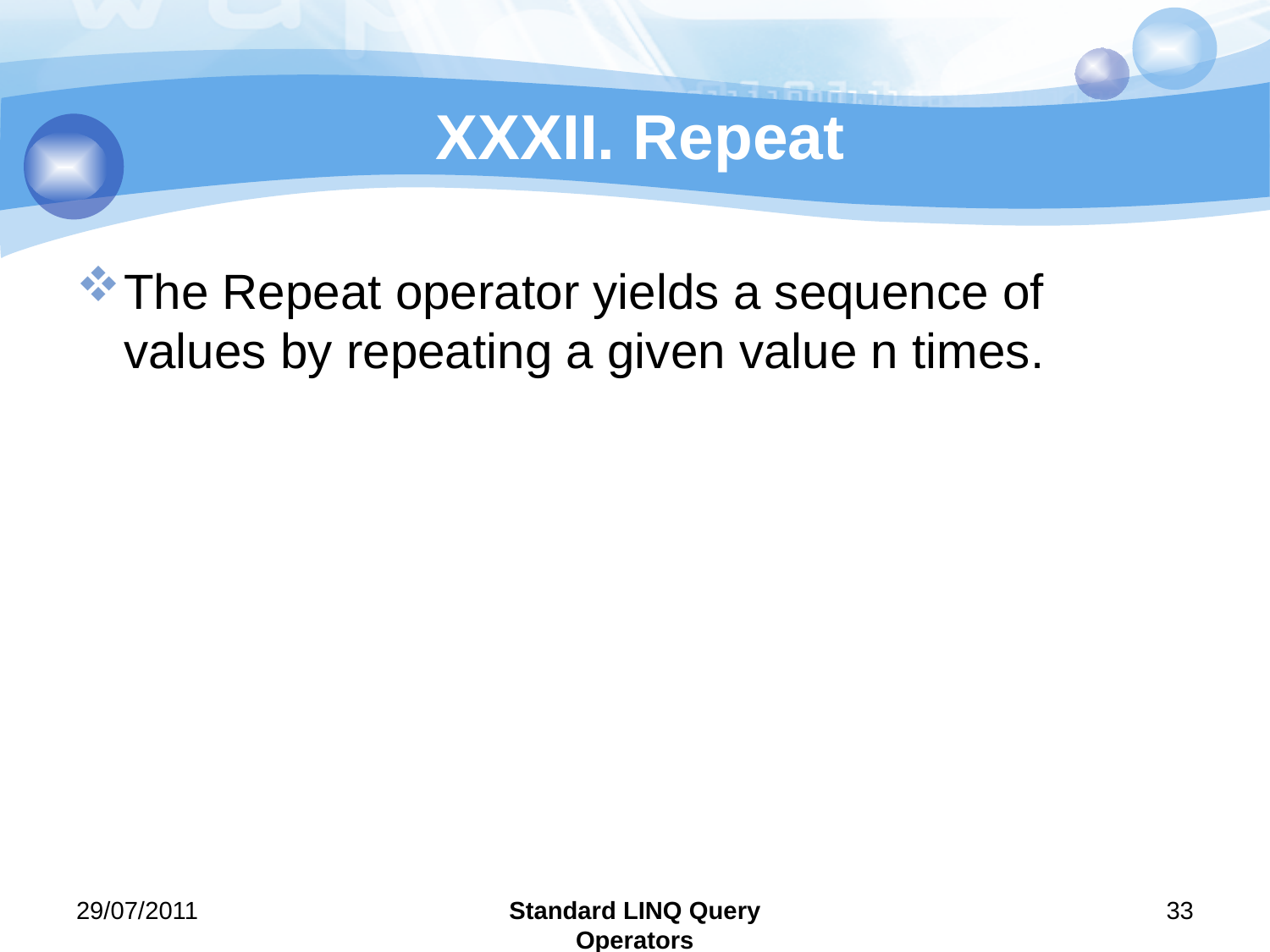

# XXXII. Repeat
The Repeat operator yields a sequence of values by repeating a given value n times.

29/07/2011
Standard LINQ Query Operators
33